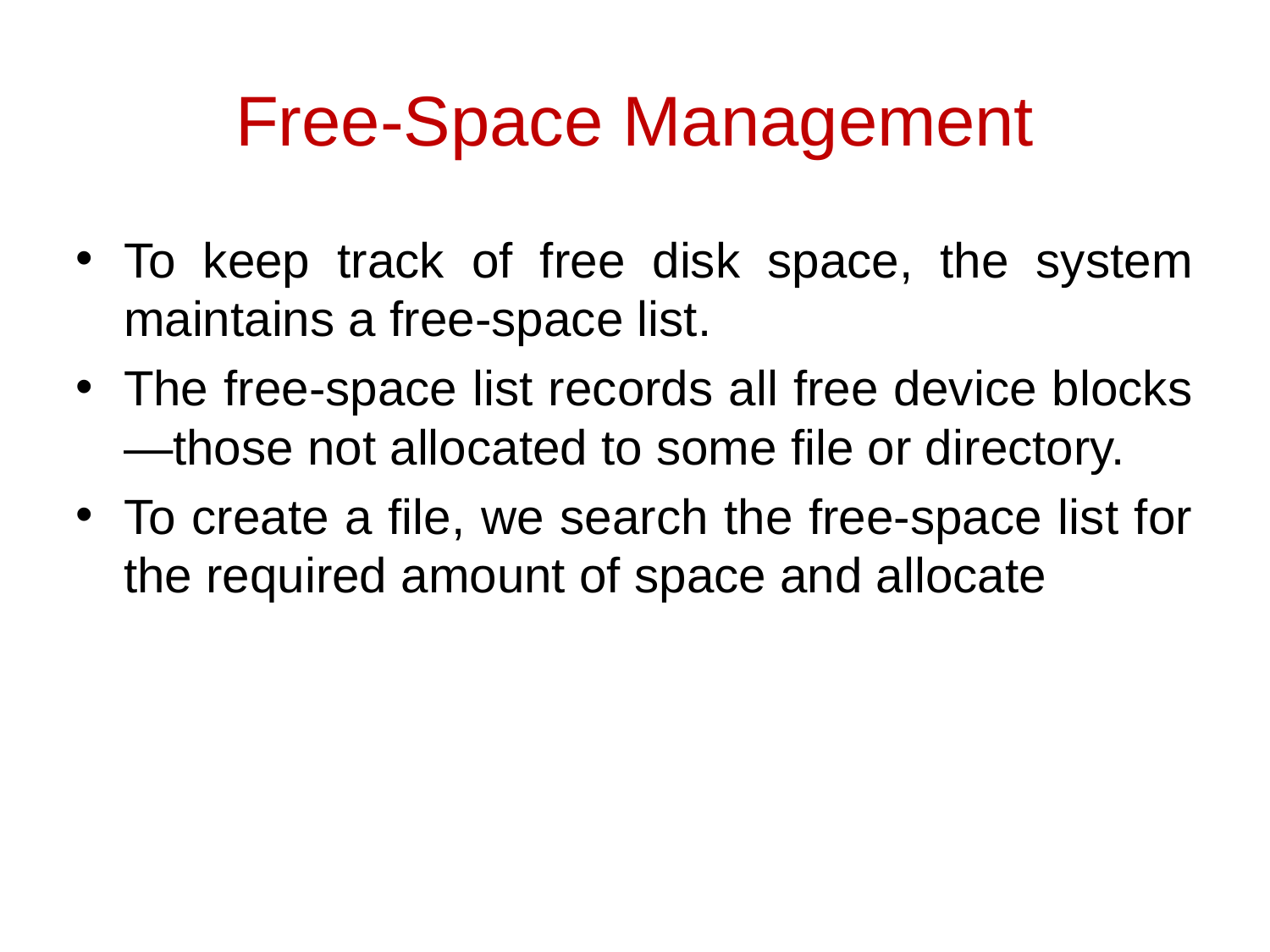

Free-Space Management
To keep track of free disk space, the system maintains a free-space list.
The free-space list records all free device blocks—those not allocated to some file or directory.
To create a file, we search the free-space list for the required amount of space and allocate